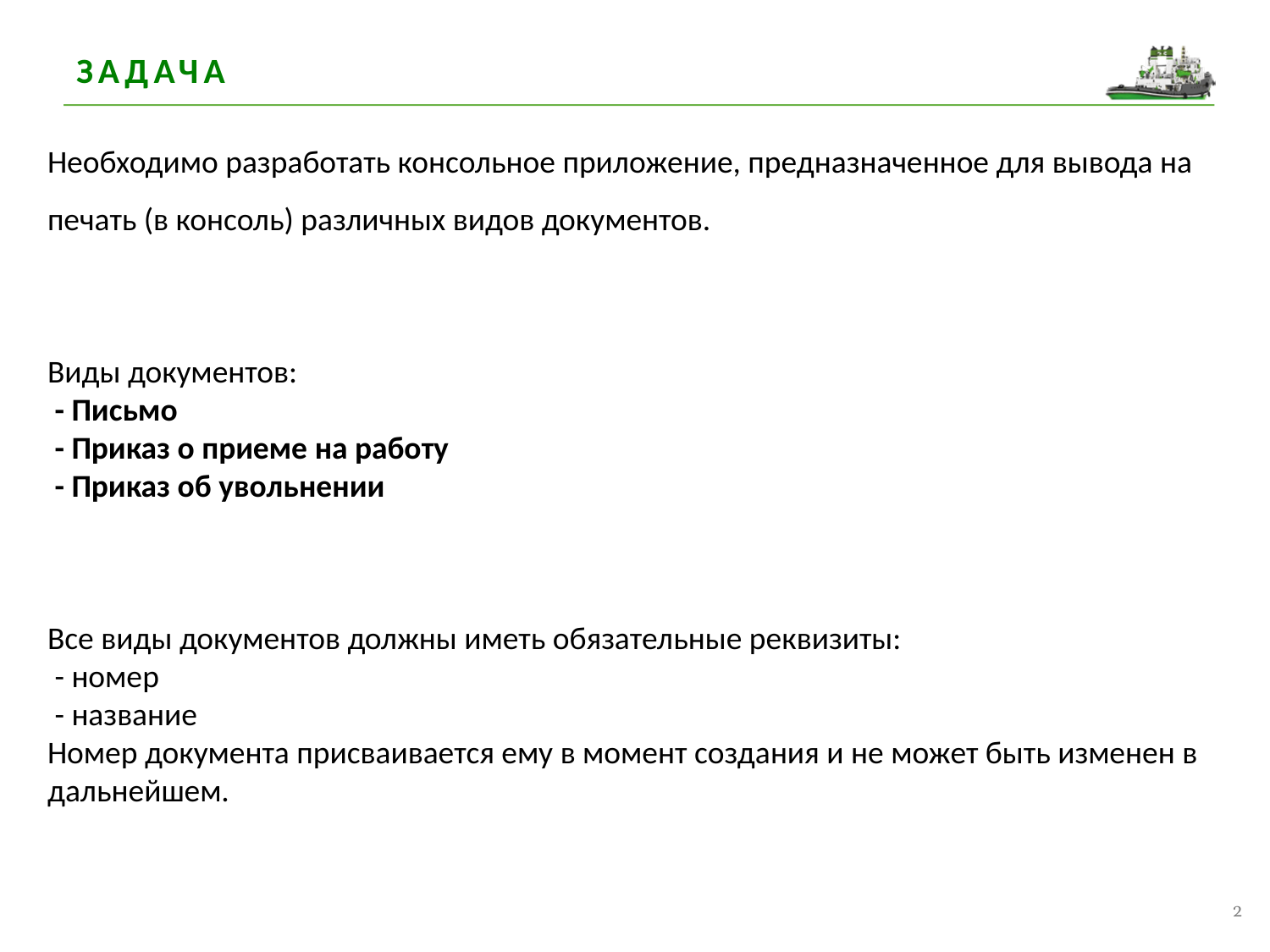

# Задача
Необходимо разработать консольное приложение, предназначенное для вывода на печать (в консоль) различных видов документов.

Виды документов:
 - Письмо
 - Приказ о приеме на работу
 - Приказ об увольнении

Все виды документов должны иметь обязательные реквизиты:
 - номер
 - название
Номер документа присваивается ему в момент создания и не может быть изменен в дальнейшем.
2